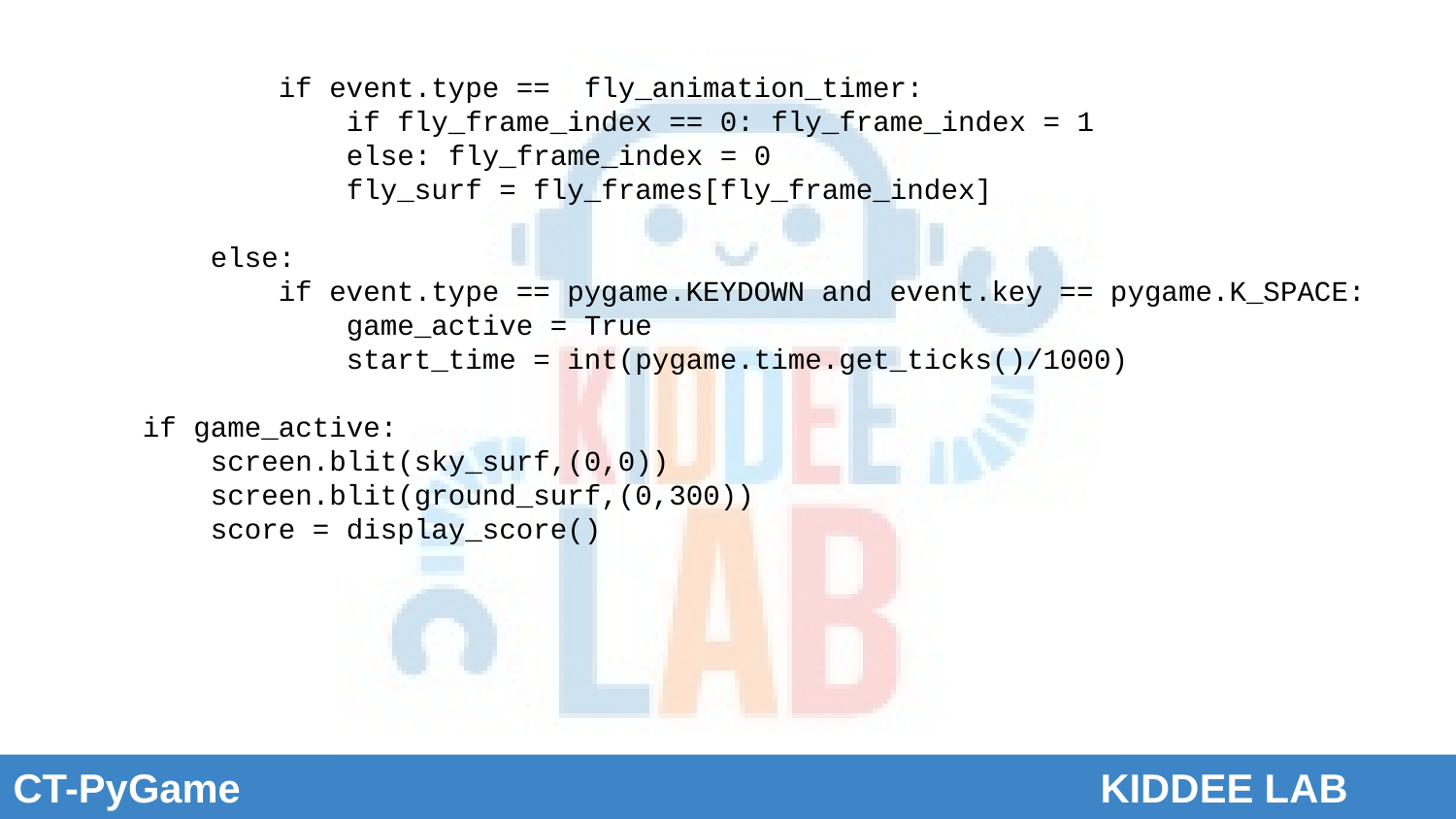

# if event.type ==  fly_animation_timer:
                if fly_frame_index == 0: fly_frame_index = 1
                else: fly_frame_index = 0
                fly_surf = fly_frames[fly_frame_index]

        else:
            if event.type == pygame.KEYDOWN and event.key == pygame.K_SPACE:
                game_active = True
                start_time = int(pygame.time.get_ticks()/1000)

    if game_active:
        screen.blit(sky_surf,(0,0))
        screen.blit(ground_surf,(0,300))
        score = display_score()